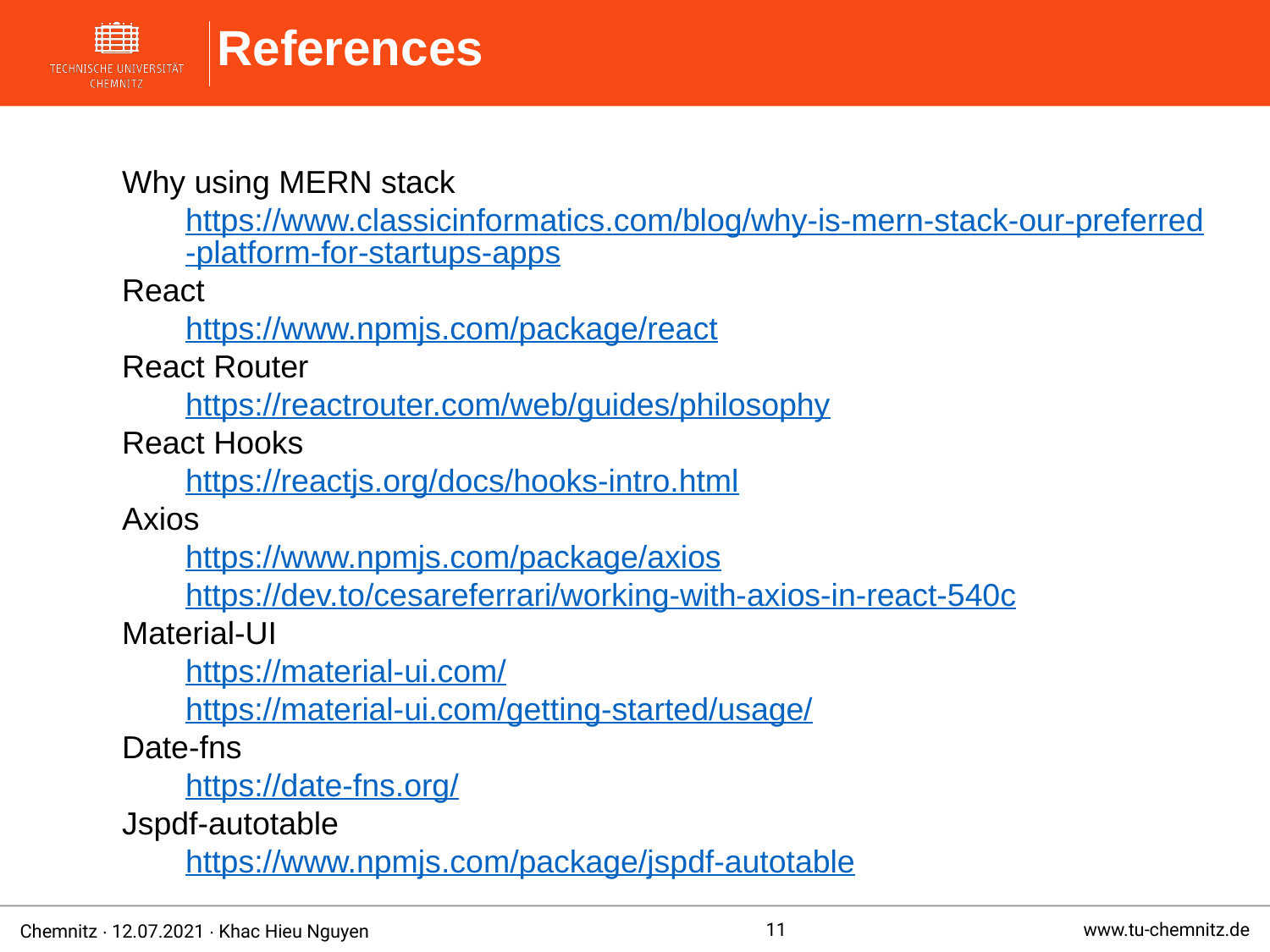

# References
Why using MERN stack
https://www.classicinformatics.com/blog/why-is-mern-stack-our-preferred-platform-for-startups-apps
React
https://www.npmjs.com/package/react
React Router
https://reactrouter.com/web/guides/philosophy
React Hooks
https://reactjs.org/docs/hooks-intro.html
Axios
https://www.npmjs.com/package/axios
https://dev.to/cesareferrari/working-with-axios-in-react-540c
Material-UI
https://material-ui.com/
https://material-ui.com/getting-started/usage/
Date-fns
https://date-fns.org/
Jspdf-autotable
https://www.npmjs.com/package/jspdf-autotable